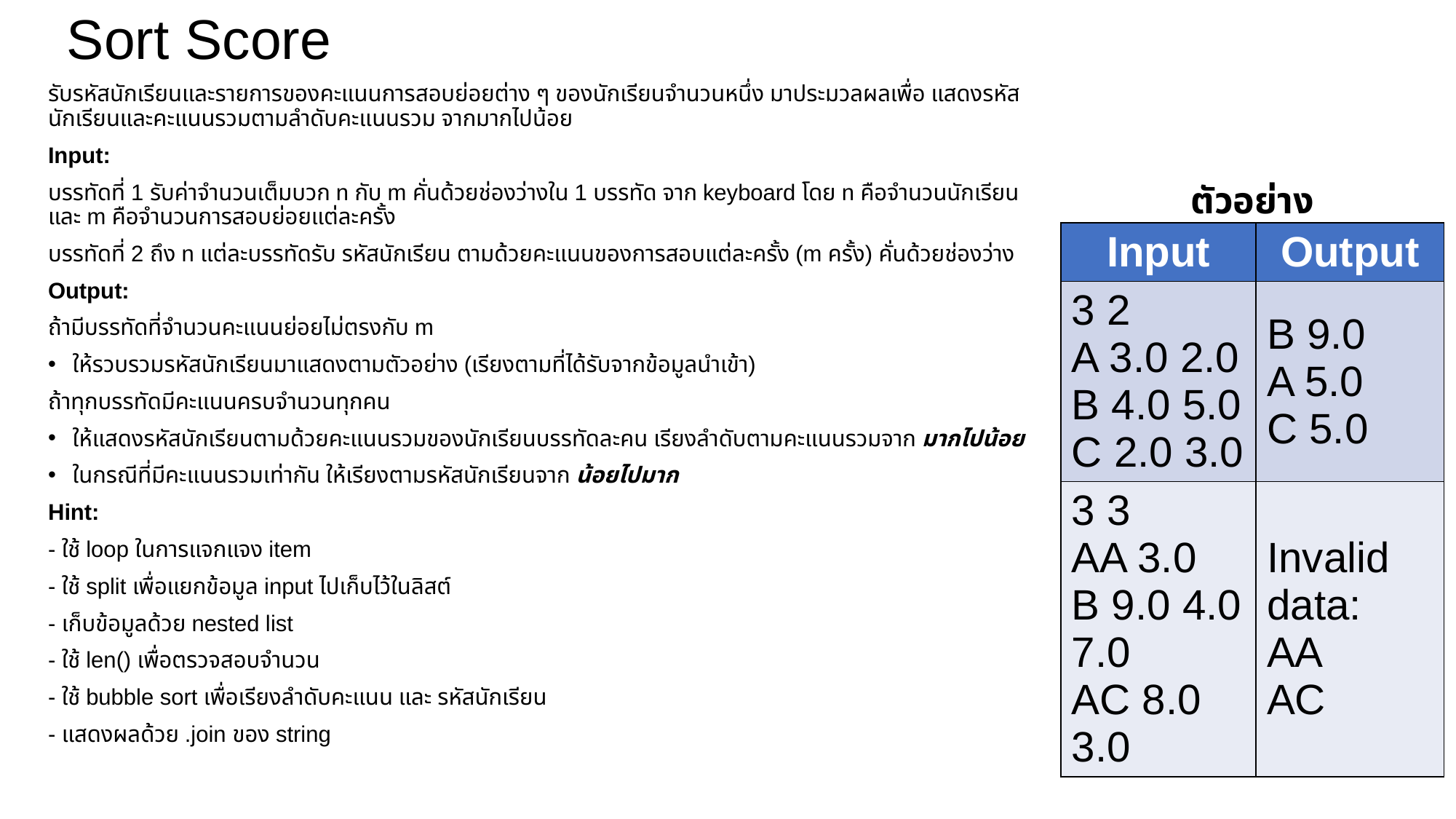

# Sort Score
รับรหัสนักเรียนและรายการของคะแนนการสอบย่อยต่าง ๆ ของนักเรียนจำนวนหนึ่ง มาประมวลผลเพื่อ แสดงรหัสนักเรียนและคะแนนรวมตามลำดับคะแนนรวม จากมากไปน้อย
Input:
บรรทัดที่ 1 รับค่าจำนวนเต็มบวก n กับ m คั่นด้วยช่องว่างใน 1 บรรทัด จาก keyboard โดย n คือจำนวนนักเรียน และ m คือจำนวนการสอบย่อยแต่ละครั้ง
บรรทัดที่ 2 ถึง n แต่ละบรรทัดรับ รหัสนักเรียน ตามด้วยคะแนนของการสอบแต่ละครั้ง (m ครั้ง) คั่นด้วยช่องว่าง
Output:
ถ้ามีบรรทัดที่จำนวนคะแนนย่อยไม่ตรงกับ m
ให้รวบรวมรหัสนักเรียนมาแสดงตามตัวอย่าง (เรียงตามที่ได้รับจากข้อมูลนำเข้า)
ถ้าทุกบรรทัดมีคะแนนครบจำนวนทุกคน
ให้แสดงรหัสนักเรียนตามด้วยคะแนนรวมของนักเรียนบรรทัดละคน เรียงลำดับตามคะแนนรวมจาก มากไปน้อย
ในกรณีที่มีคะแนนรวมเท่ากัน ให้เรียงตามรหัสนักเรียนจาก น้อยไปมาก
Hint:
- ใช้ loop ในการแจกแจง item
- ใช้ split เพื่อแยกข้อมูล input ไปเก็บไว้ในลิสต์
- เก็บข้อมูลด้วย nested list
- ใช้ len() เพื่อตรวจสอบจำนวน
- ใช้ bubble sort เพื่อเรียงลำดับคะแนน และ รหัสนักเรียน
- แสดงผลด้วย .join ของ string
ตัวอย่าง
| Input | Output |
| --- | --- |
| 3 2 A 3.0 2.0 B 4.0 5.0 C 2.0 3.0 | B 9.0 A 5.0 C 5.0 |
| 3 3 AA 3.0 B 9.0 4.0 7.0 AC 8.0 3.0 | Invalid data: AA AC |